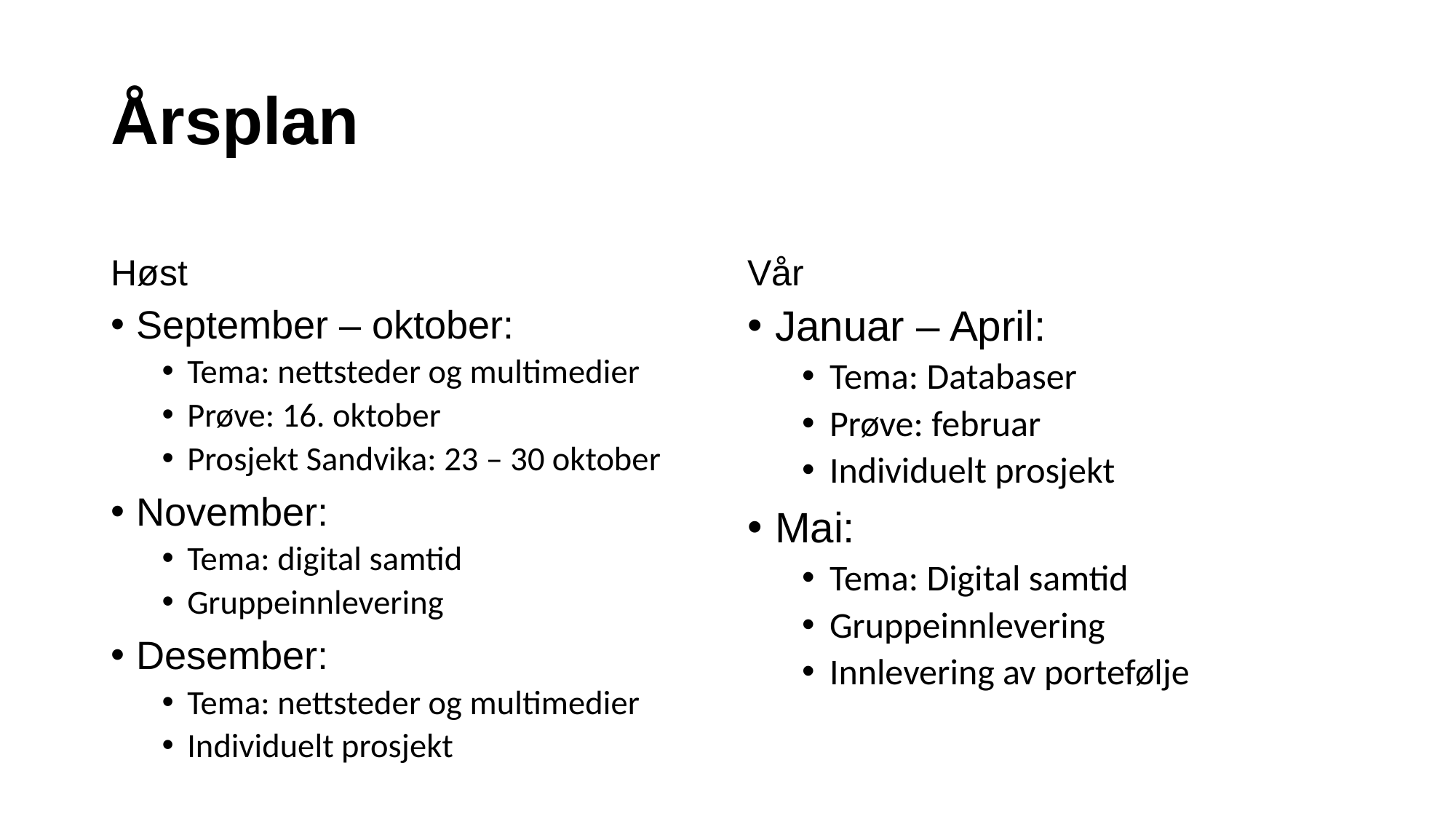

# Årsplan
Høst
Vår
September – oktober:
Tema: nettsteder og multimedier
Prøve: 16. oktober
Prosjekt Sandvika: 23 – 30 oktober
November:
Tema: digital samtid
Gruppeinnlevering
Desember:
Tema: nettsteder og multimedier
Individuelt prosjekt
Januar – April:
Tema: Databaser
Prøve: februar
Individuelt prosjekt
Mai:
Tema: Digital samtid
Gruppeinnlevering
Innlevering av portefølje